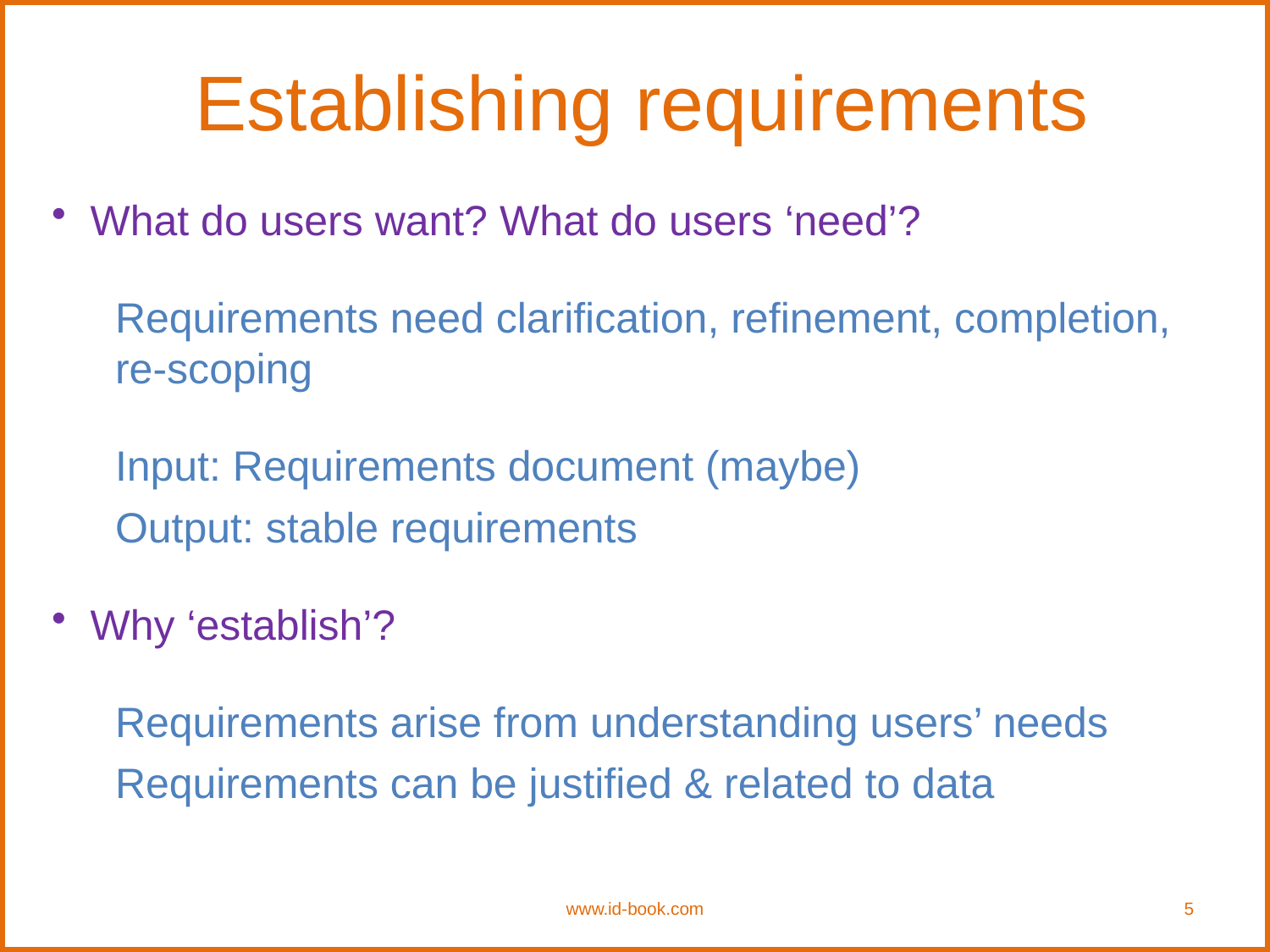

# Establishing requirements

  What do users want? What do users ‘need’?

Requirements need clarification, refinement, completion, re-scoping

Input: Requirements document (maybe)
Output: stable requirements

  Why ‘establish’?

Requirements arise from understanding users’ needs
Requirements can be justified & related to data

www.id-book.com
5